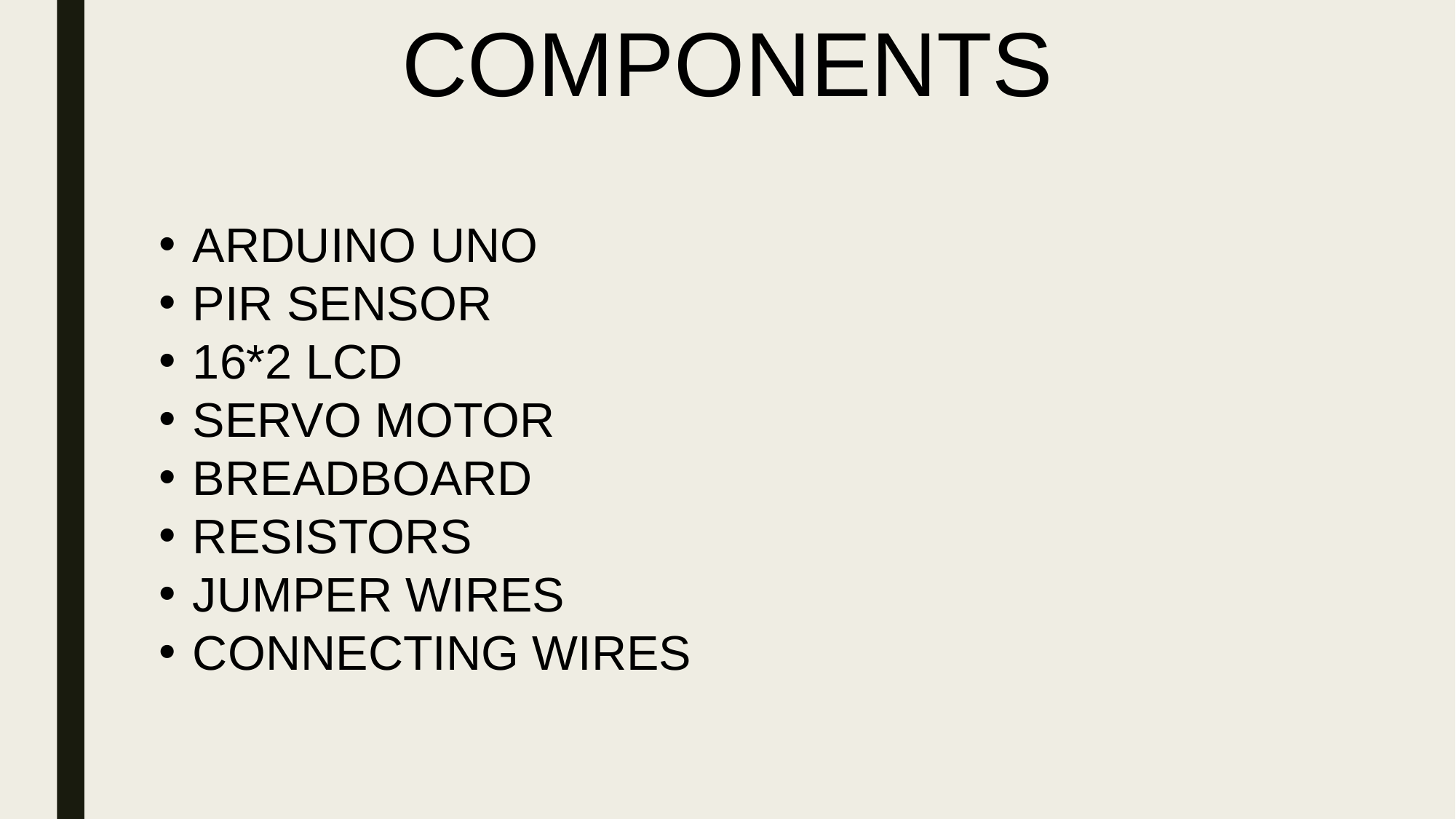

COMPONENTS
ARDUINO UNO
PIR SENSOR
16*2 LCD
SERVO MOTOR
BREADBOARD
RESISTORS
JUMPER WIRES
CONNECTING WIRES